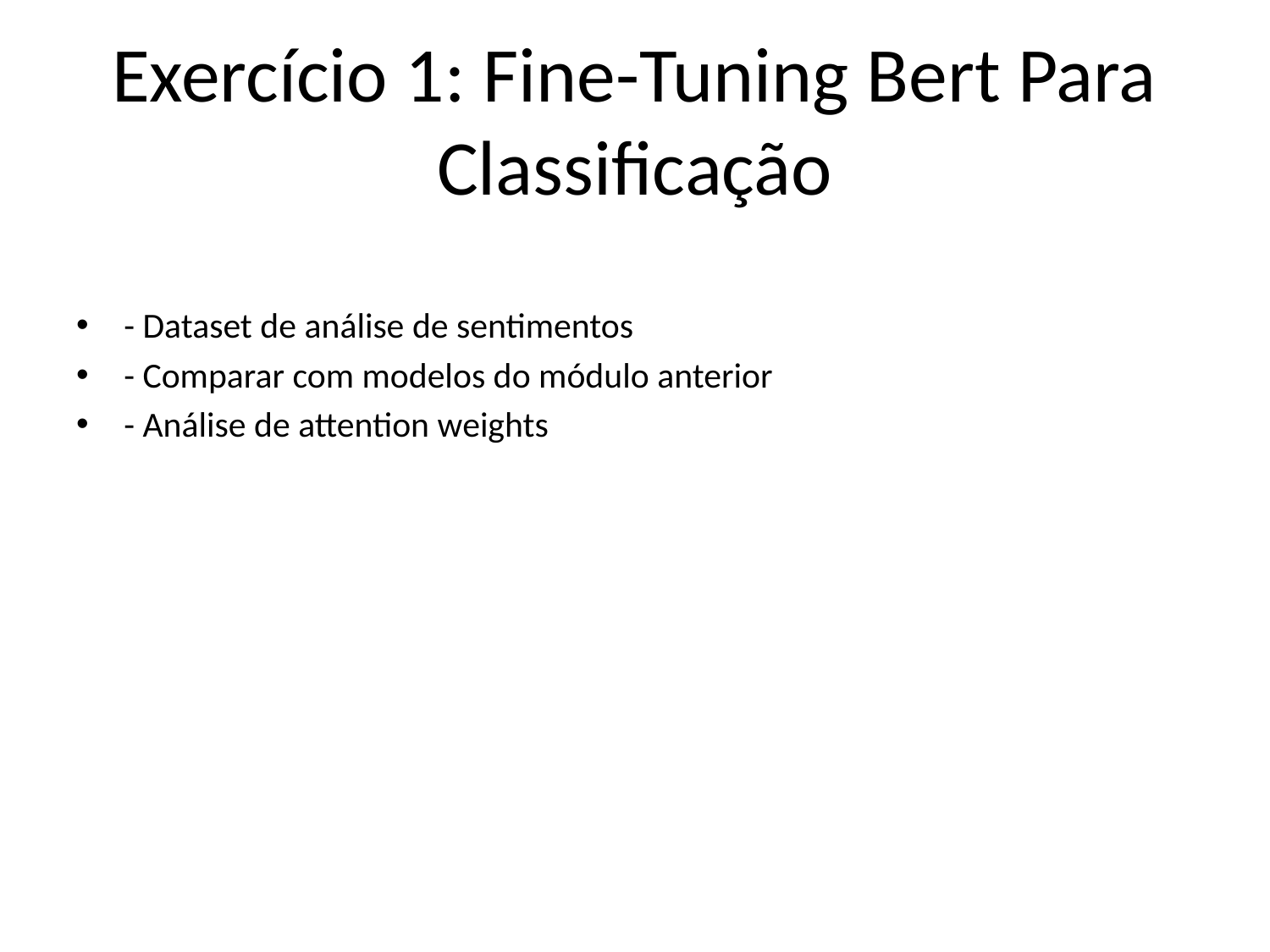

# Exercício 1: Fine-Tuning Bert Para Classificação

- Dataset de análise de sentimentos
- Comparar com modelos do módulo anterior
- Análise de attention weights